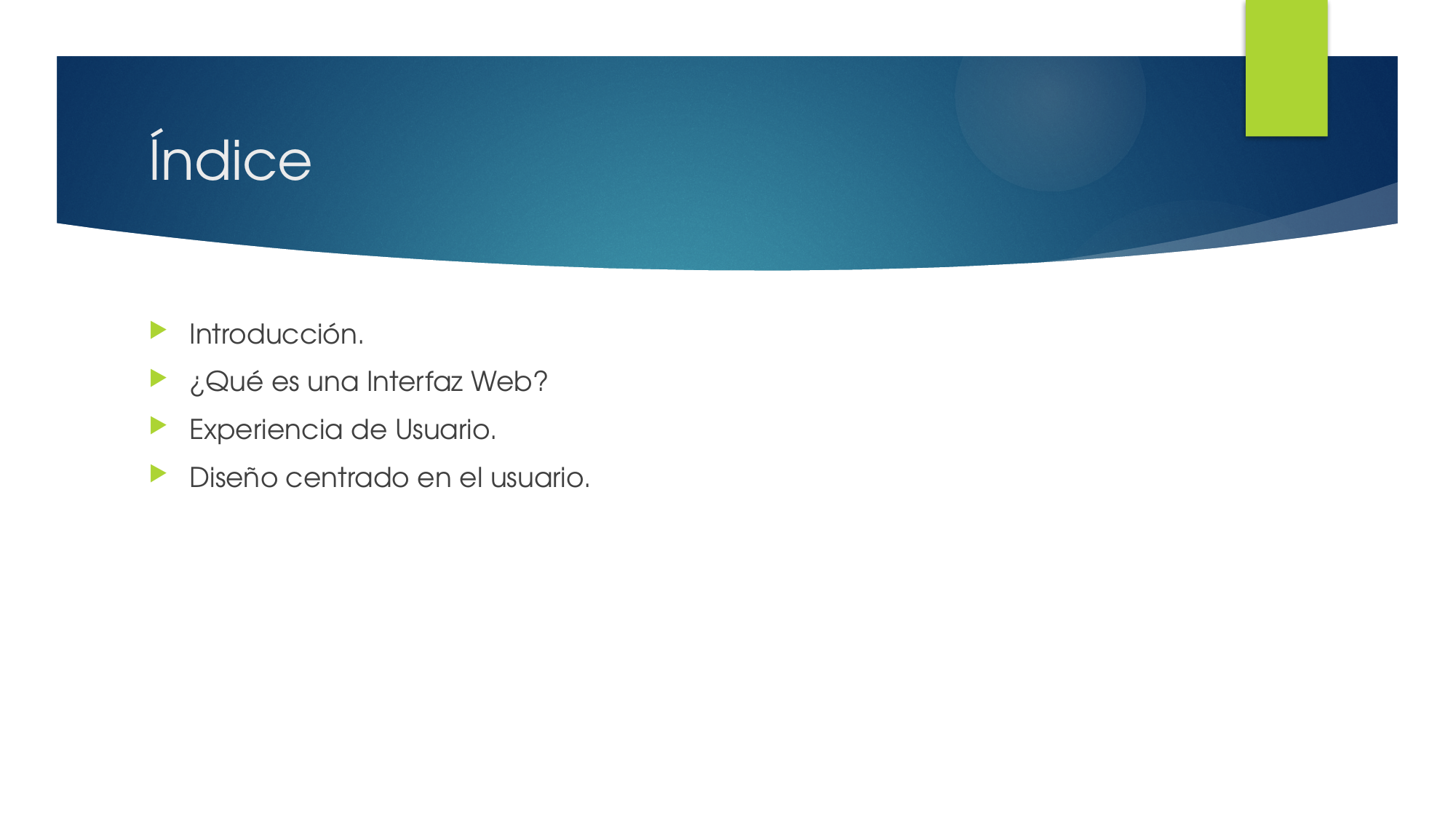

# Índice
Introducción.
¿Qué es una Interfaz Web?
Experiencia de Usuario.
Diseño centrado en el usuario.